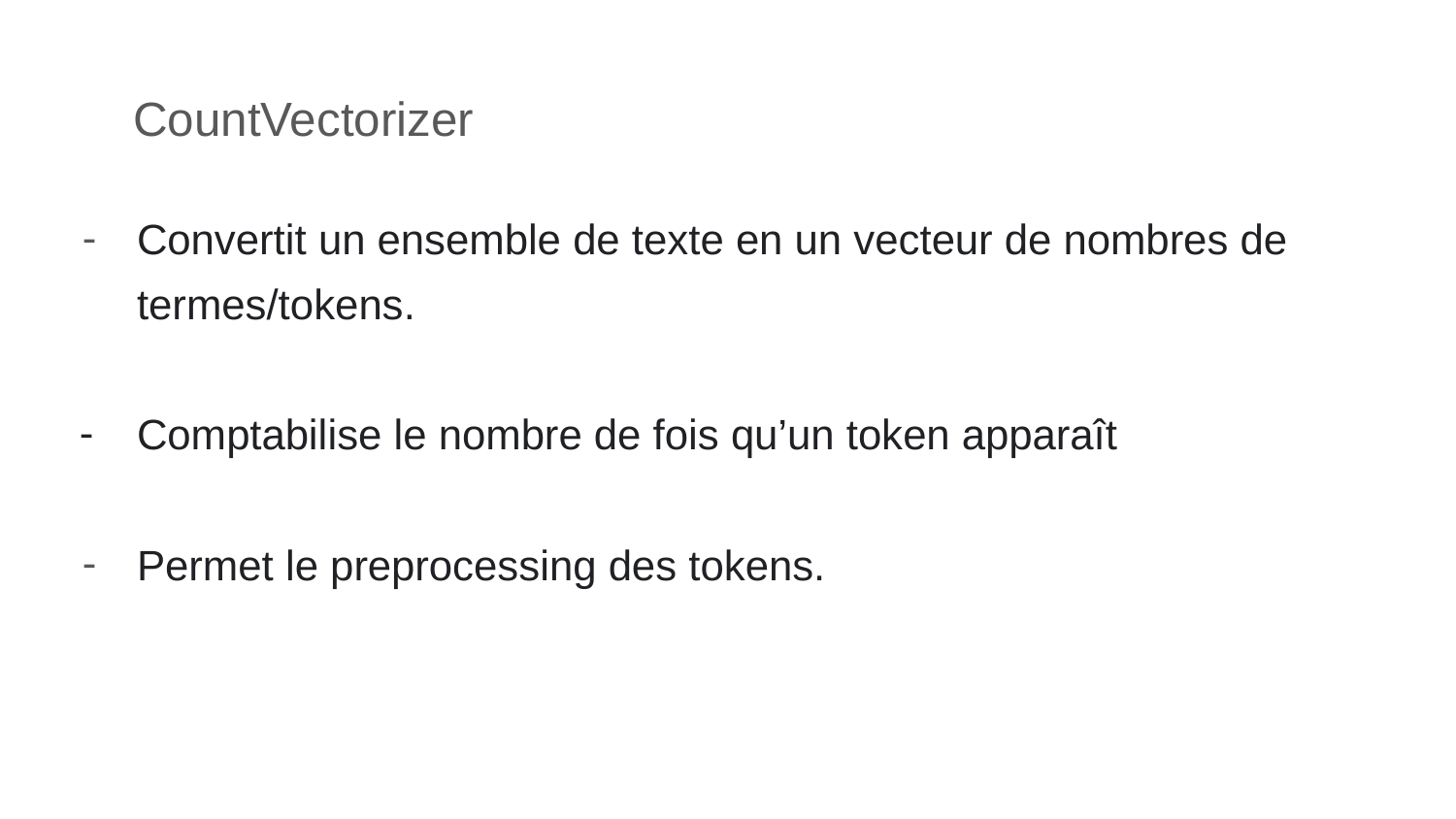

# CountVectorizer
Convertit un ensemble de texte en un vecteur de nombres de termes/tokens.

Comptabilise le nombre de fois qu’un token apparaît

Permet le preprocessing des tokens.